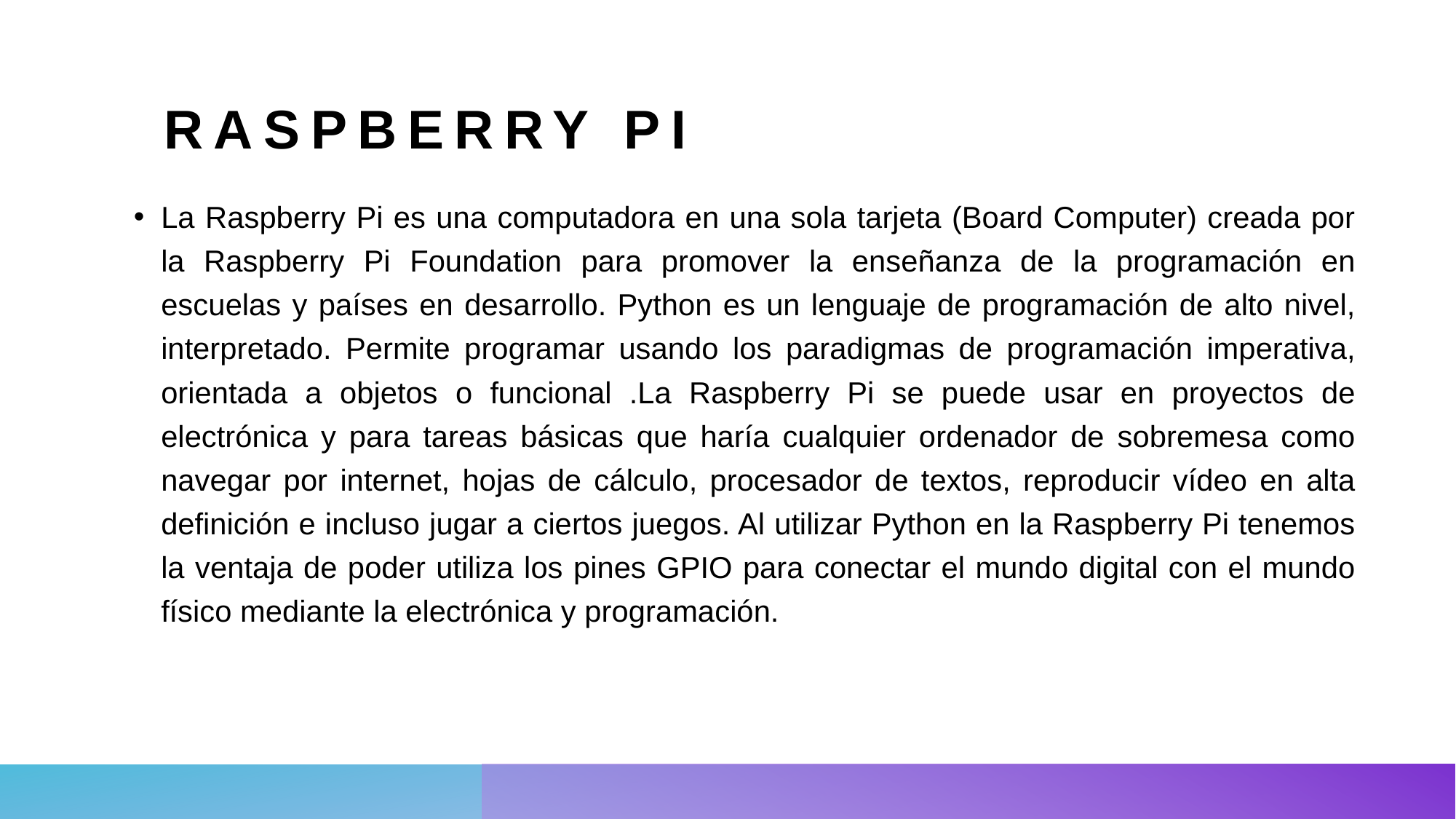

# Raspberry Pi
La Raspberry Pi es una computadora en una sola tarjeta (Board Computer) creada por la Raspberry Pi Foundation para promover la enseñanza de la programación en escuelas y países en desarrollo. Python es un lenguaje de programación de alto nivel, interpretado. Permite programar usando los paradigmas de programación imperativa, orientada a objetos o funcional .La Raspberry Pi se puede usar en proyectos de electrónica y para tareas básicas que haría cualquier ordenador de sobremesa como navegar por internet, hojas de cálculo, procesador de textos, reproducir vídeo en alta definición e incluso jugar a ciertos juegos. Al utilizar Python en la Raspberry Pi tenemos la ventaja de poder utiliza los pines GPIO para conectar el mundo digital con el mundo físico mediante la electrónica y programación.